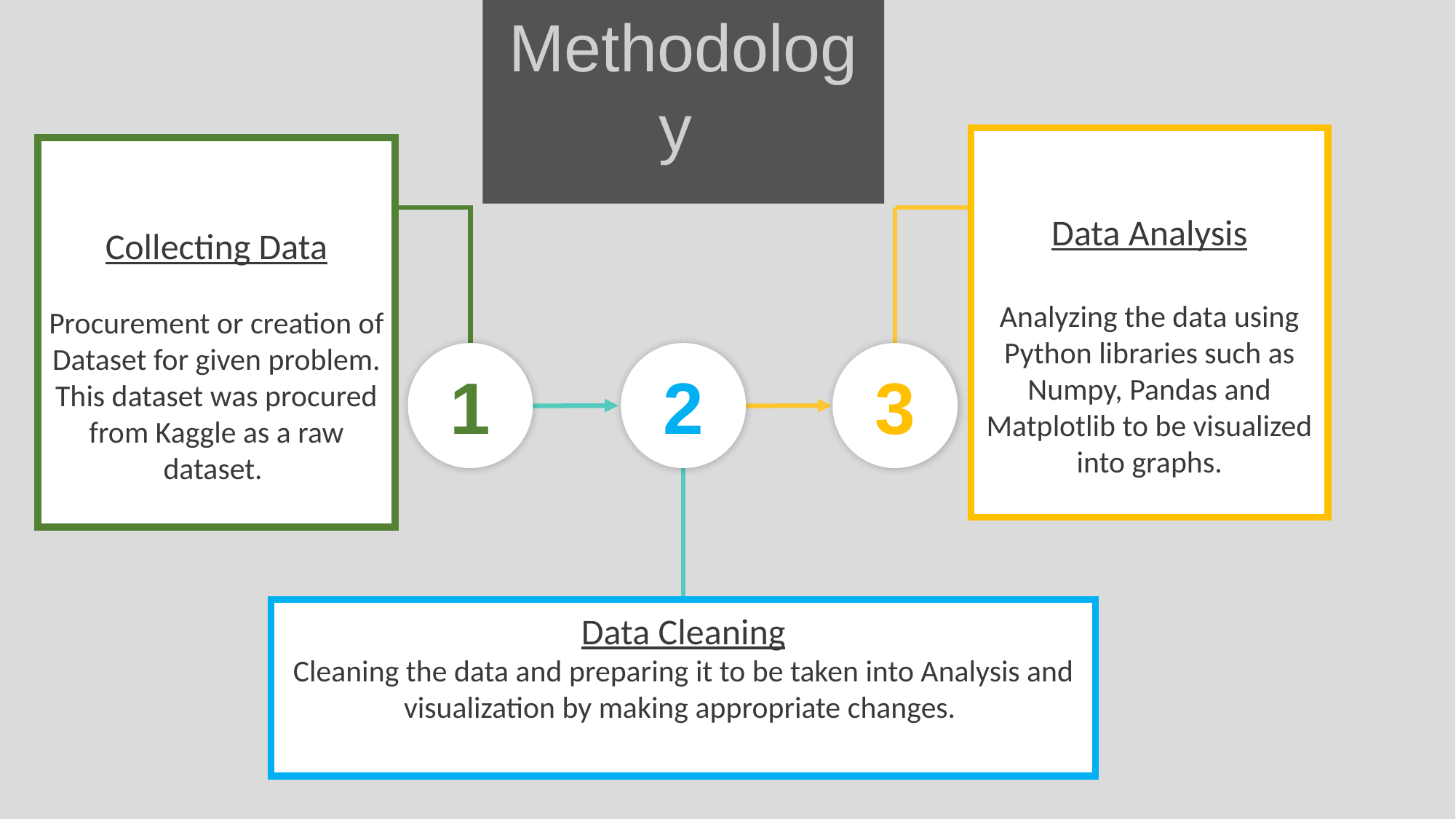

Methodology

Data Analysis

Analyzing the data using Python libraries such as Numpy, Pandas and Matplotlib to be visualized into graphs.

Collecting Data

Procurement or creation of Dataset for given problem. This dataset was procured from Kaggle as a raw dataset.

1
2
3

Data Cleaning
Cleaning the data and preparing it to be taken into Analysis and visualization by making appropriate changes.